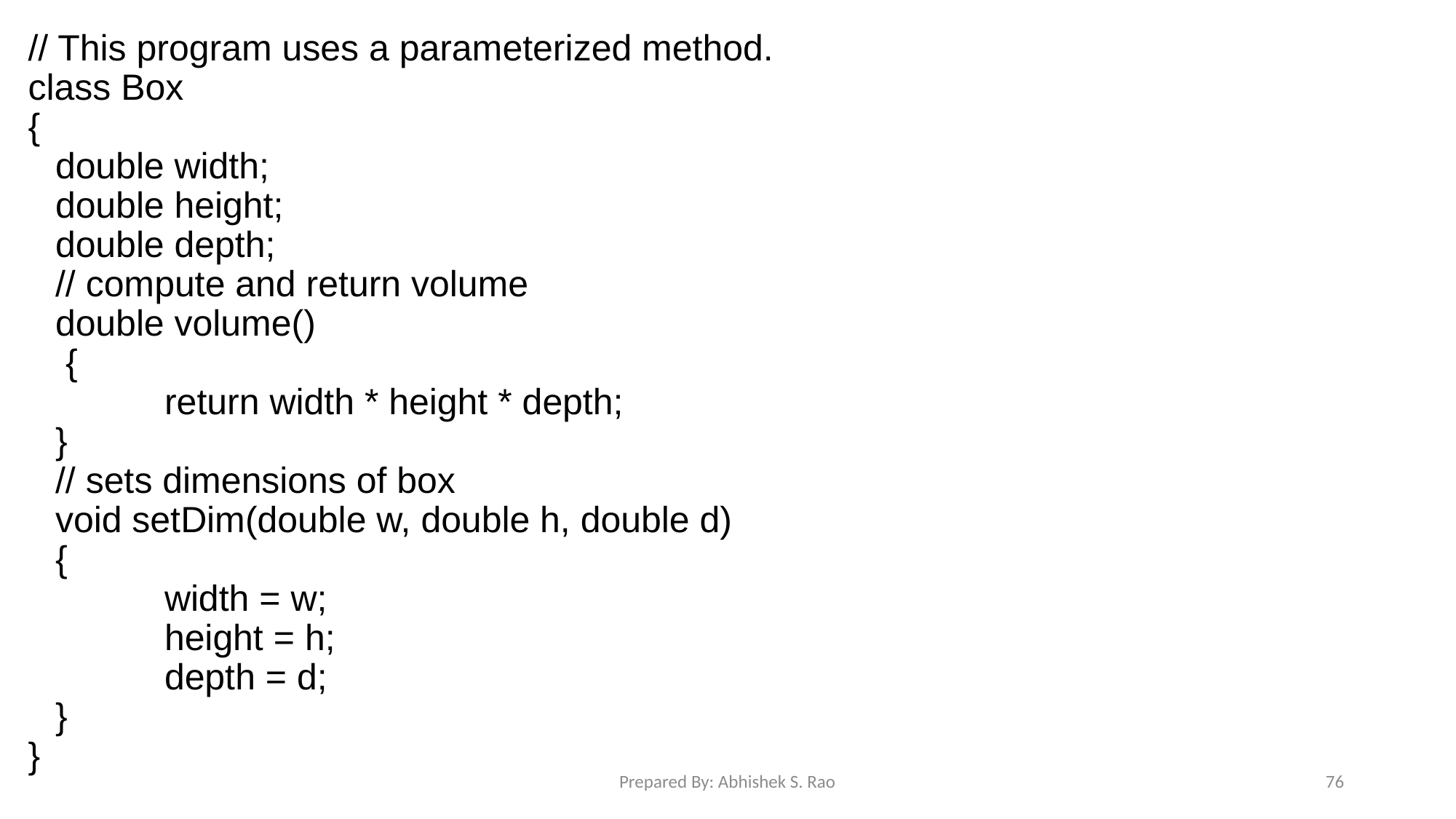

// This program uses a parameterized method.
class Box
{
	double width;
	double height;
	double depth;
	// compute and return volume
	double volume()
	 {
		return width * height * depth;
	}
	// sets dimensions of box
	void setDim(double w, double h, double d)
	{
		width = w;
		height = h;
		depth = d;
	}
}

Prepared By: Abhishek S. Rao
76